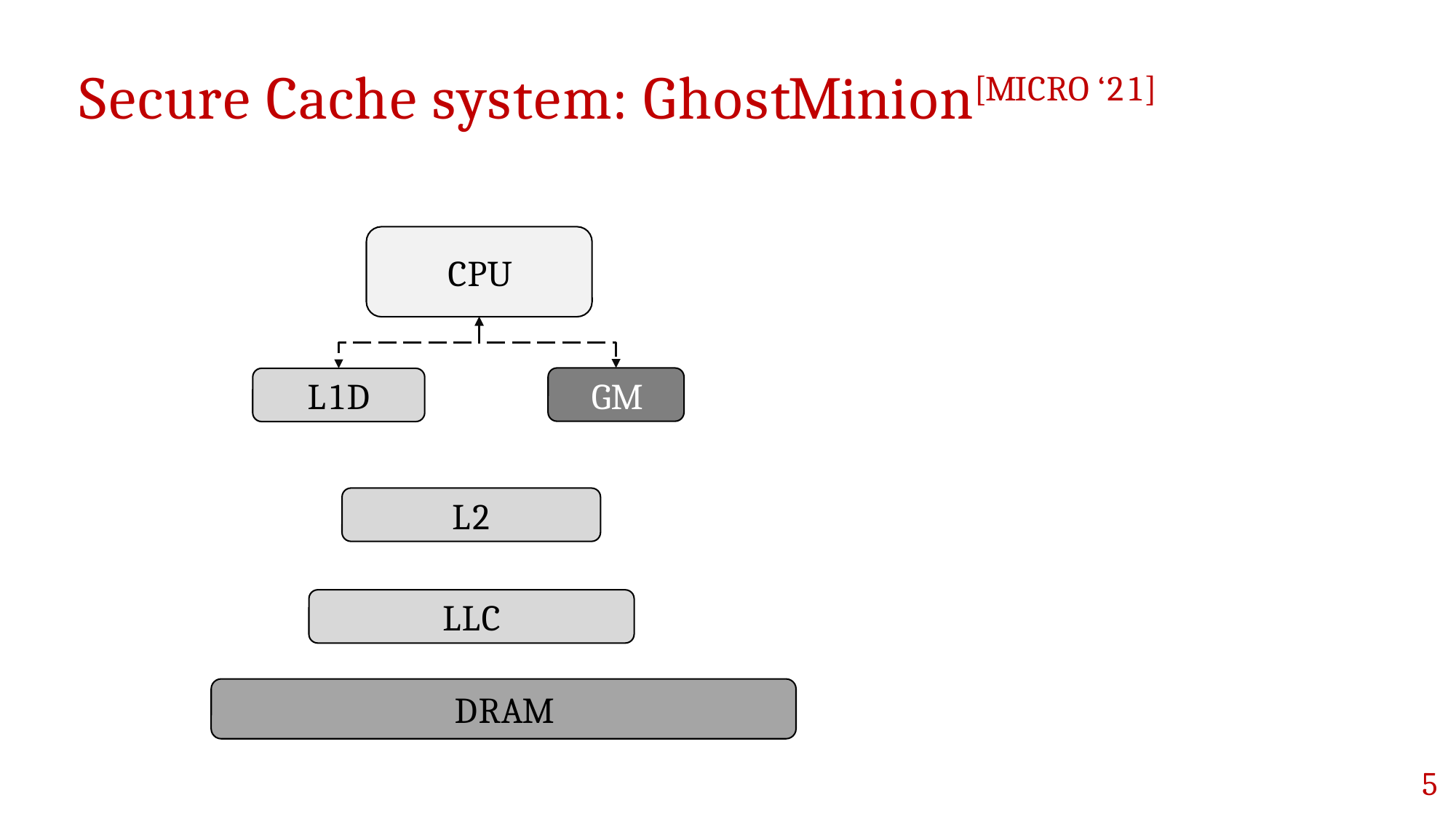

# Secure Cache system: GhostMinion[MICRO ‘21]
CPU
GM
L1D
L2
LLC
DRAM
5